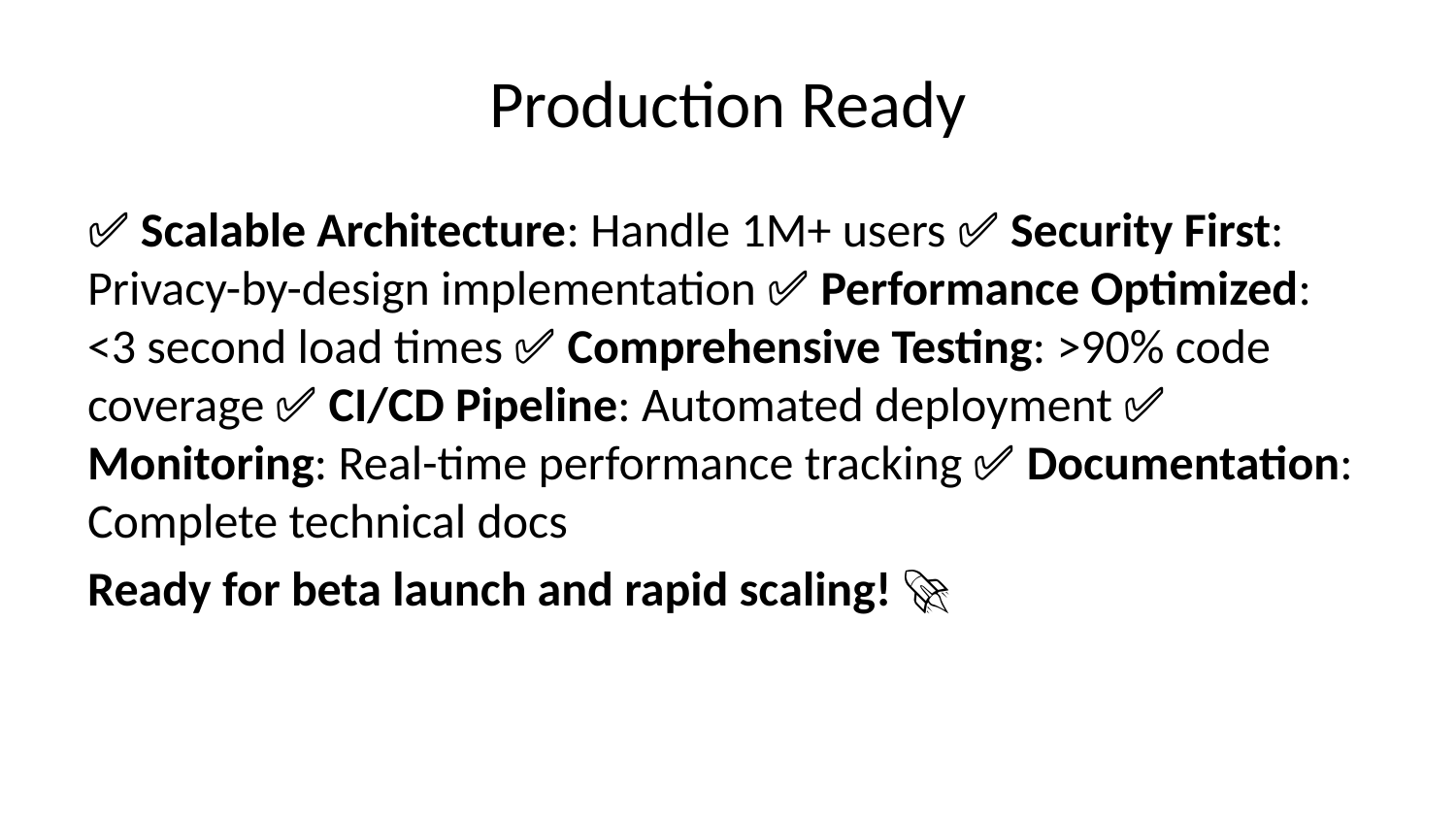

# Production Ready
✅ Scalable Architecture: Handle 1M+ users ✅ Security First: Privacy-by-design implementation ✅ Performance Optimized: <3 second load times ✅ Comprehensive Testing: >90% code coverage ✅ CI/CD Pipeline: Automated deployment ✅ Monitoring: Real-time performance tracking ✅ Documentation: Complete technical docs
Ready for beta launch and rapid scaling! 🚀